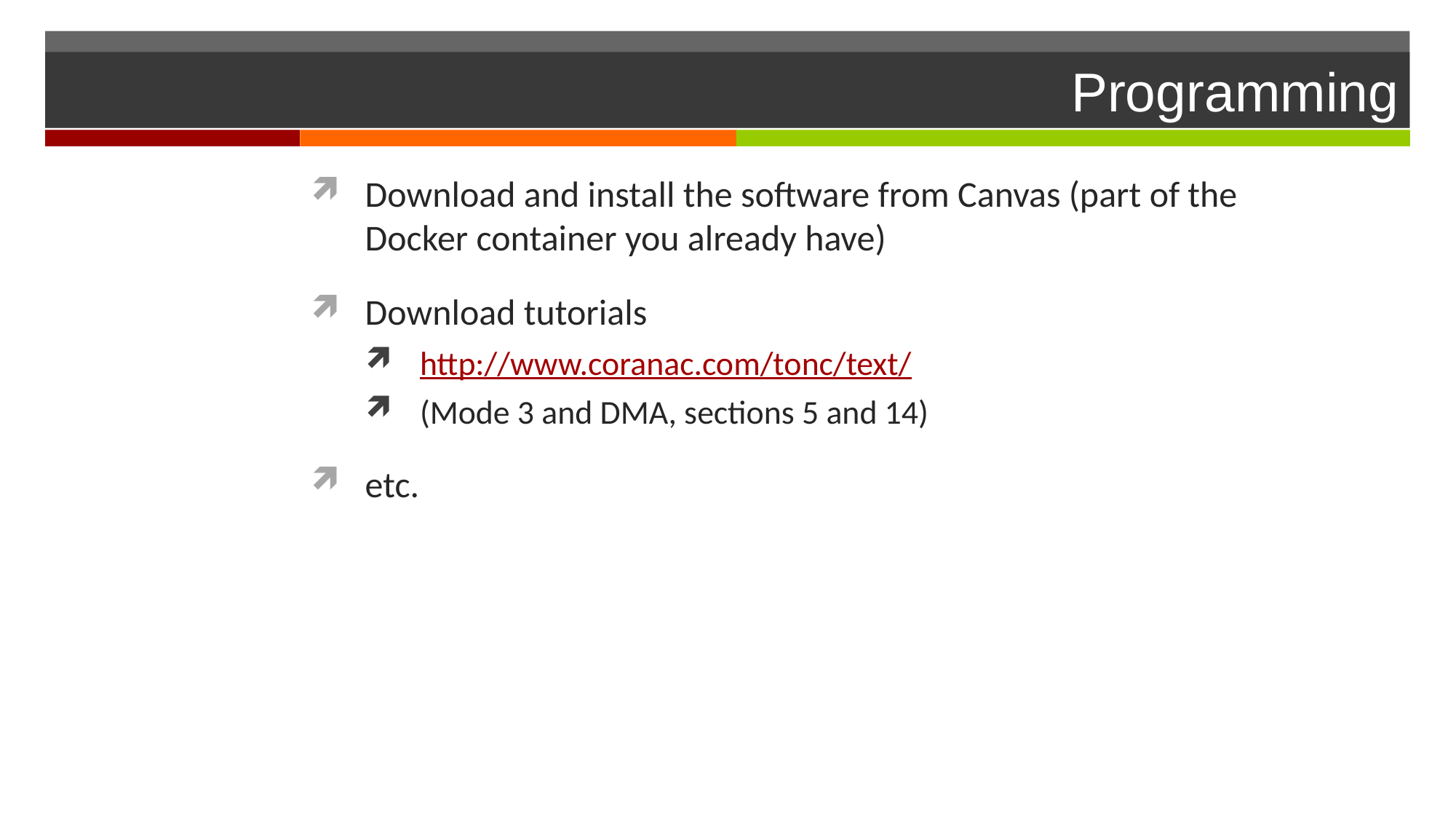

# Programming
Download and install the software from Canvas (part of the Docker container you already have)
Download tutorials
http://www.coranac.com/tonc/text/
(Mode 3 and DMA, sections 5 and 14)
etc.